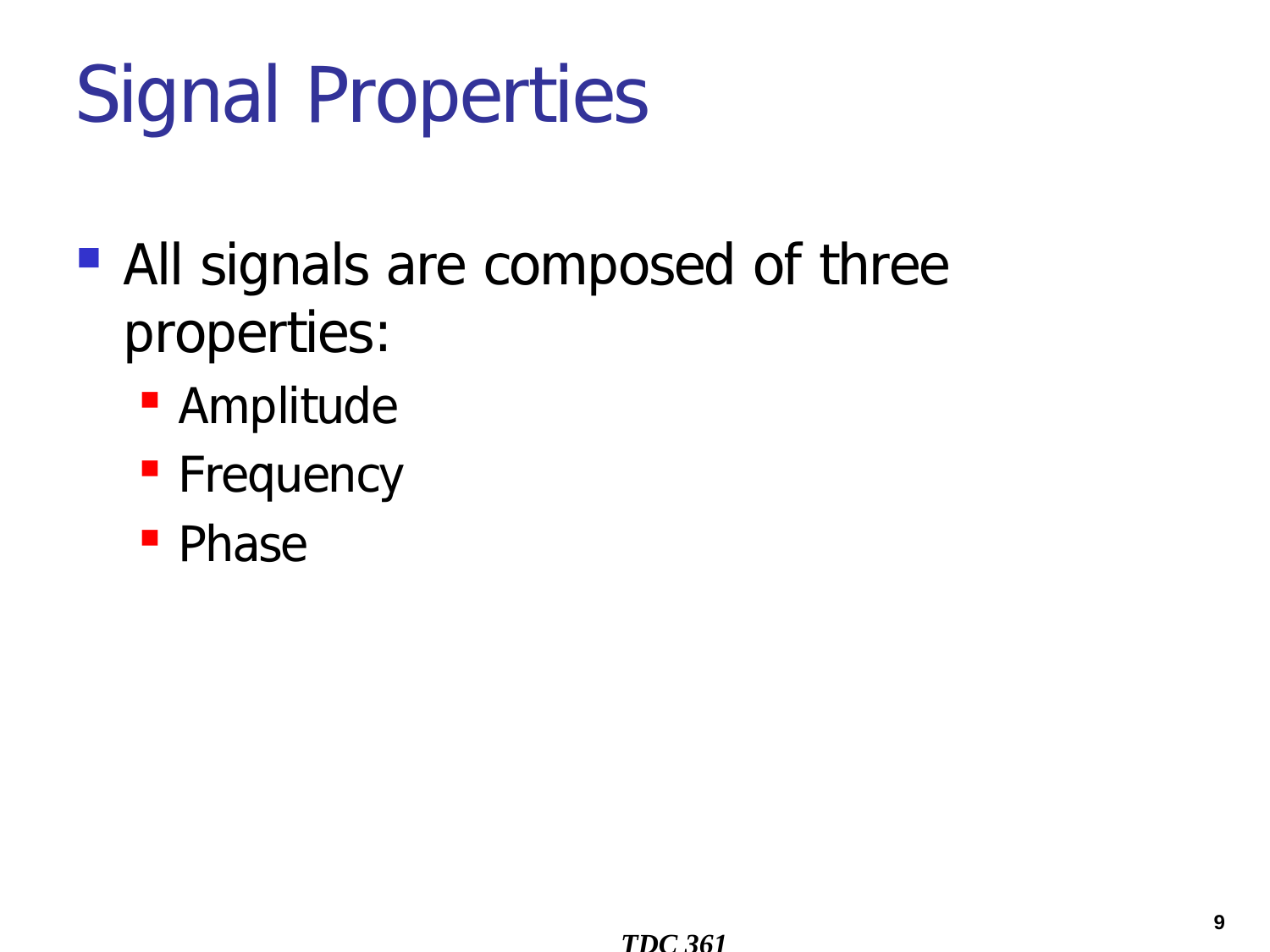

# Signal Properties
All signals are composed of three properties:
Amplitude
Frequency
Phase
TDC 361
9